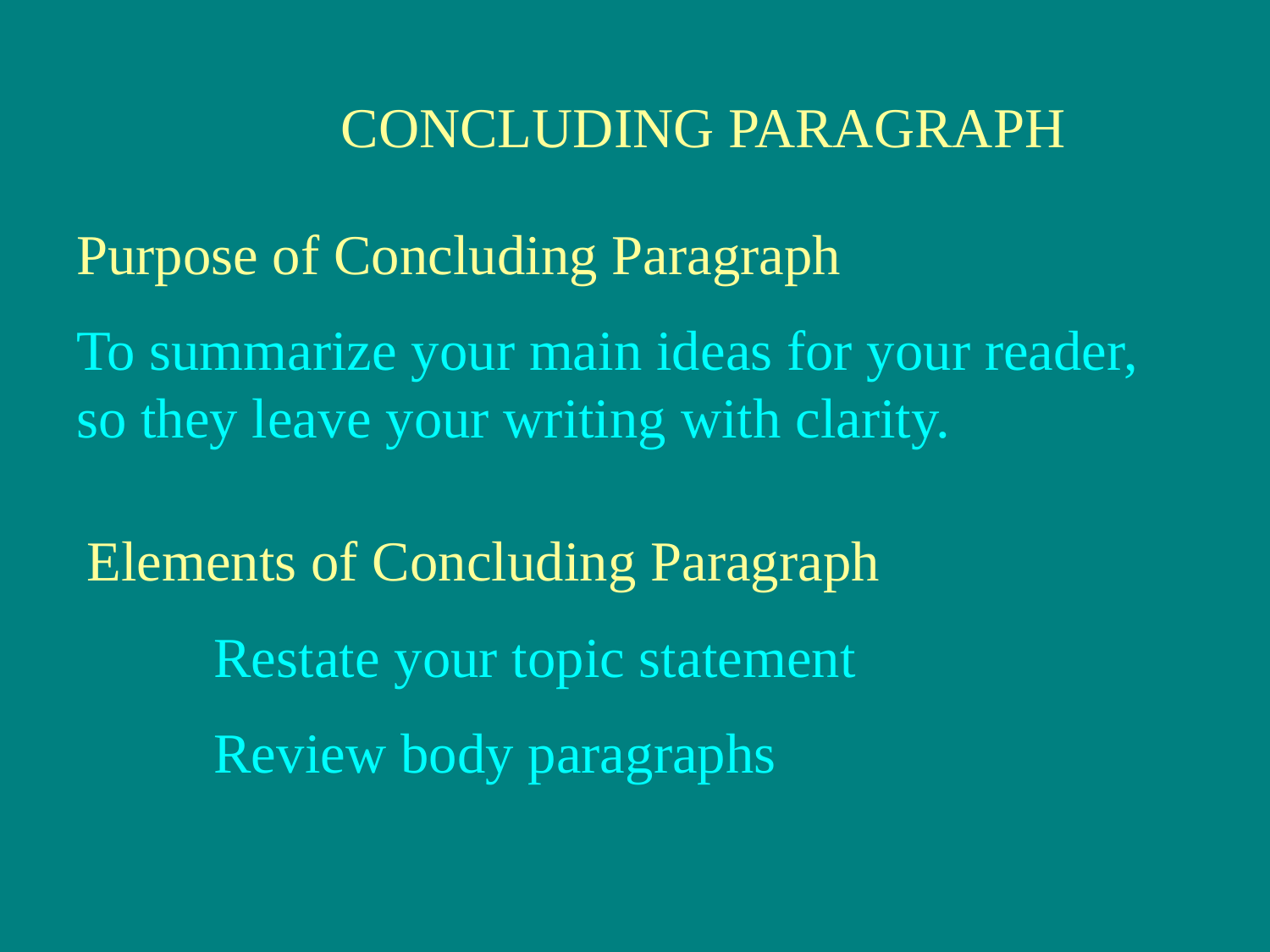

CONCLUDING PARAGRAPH
Purpose of Concluding Paragraph
To summarize your main ideas for your reader, so they leave your writing with clarity.
Elements of Concluding Paragraph
	Restate your topic statement
	Review body paragraphs